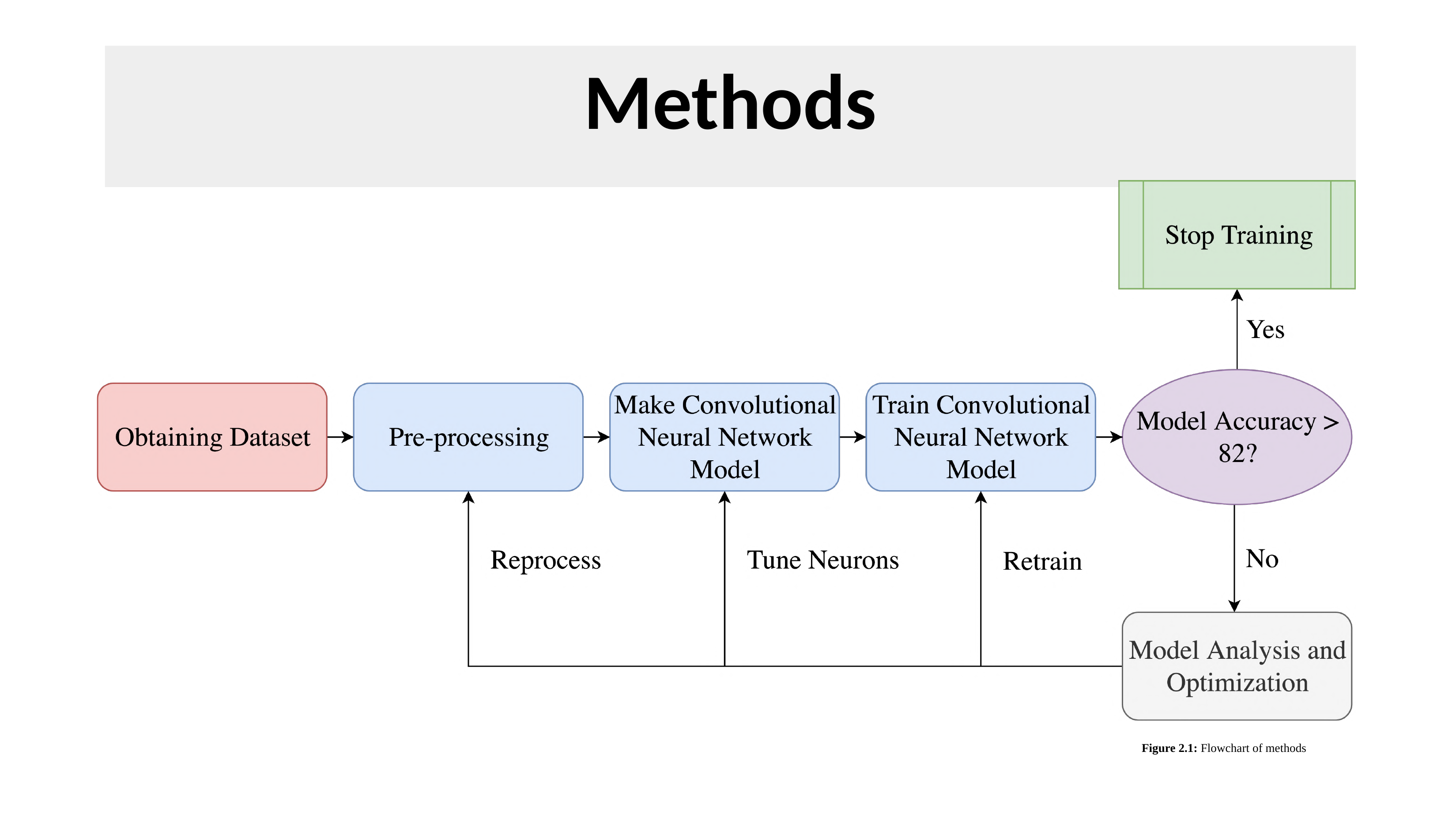

# Methods

Figure 2.1: Flowchart of methods